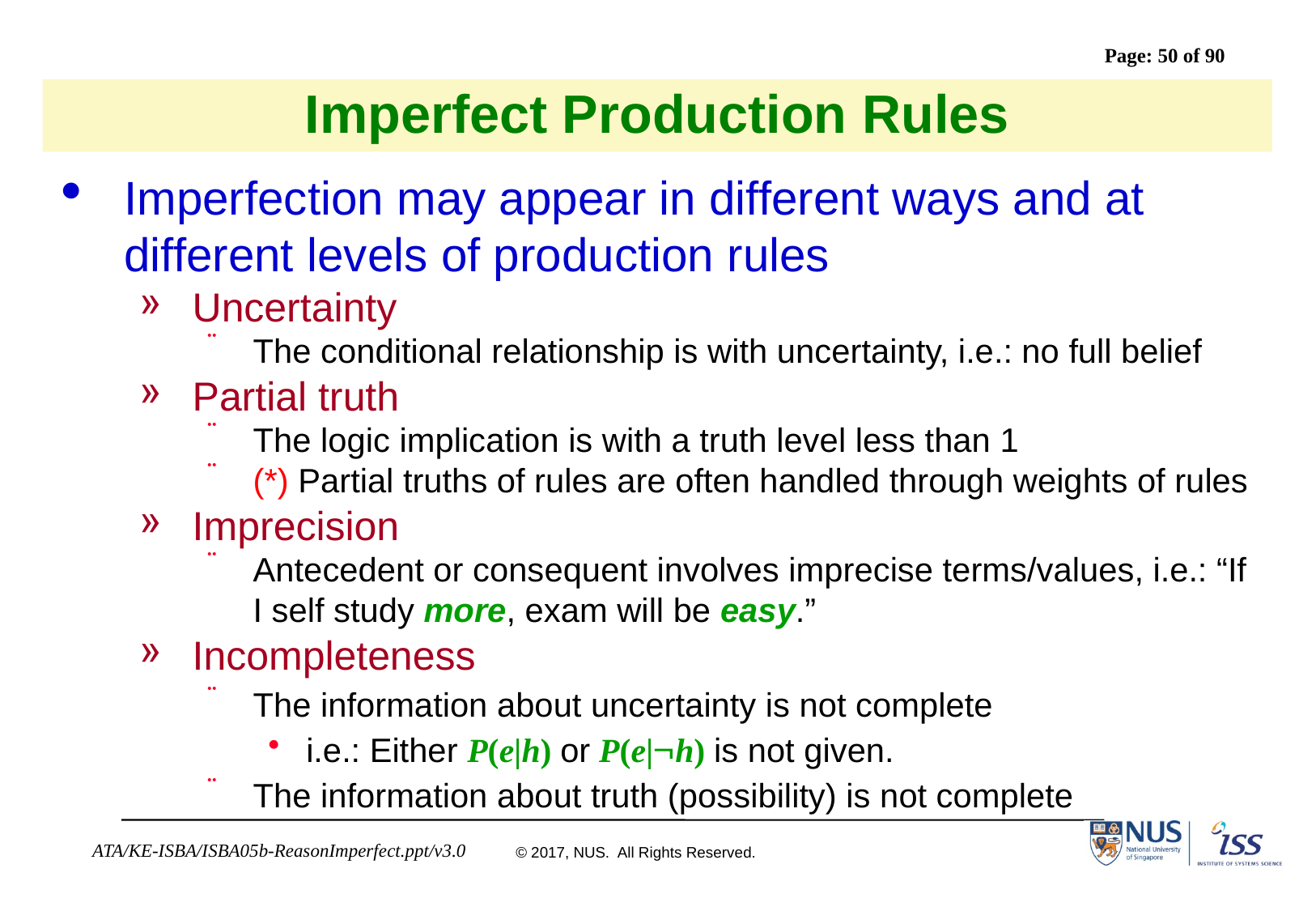

# Imperfect Production Rules
Imperfection may appear in different ways and at different levels of production rules
Uncertainty
The conditional relationship is with uncertainty, i.e.: no full belief
Partial truth
The logic implication is with a truth level less than 1
(*) Partial truths of rules are often handled through weights of rules
Imprecision
Antecedent or consequent involves imprecise terms/values, i.e.: “If I self study more, exam will be easy.”
Incompleteness
The information about uncertainty is not complete
i.e.: Either P(e|h) or P(e|¬h) is not given.
The information about truth (possibility) is not complete